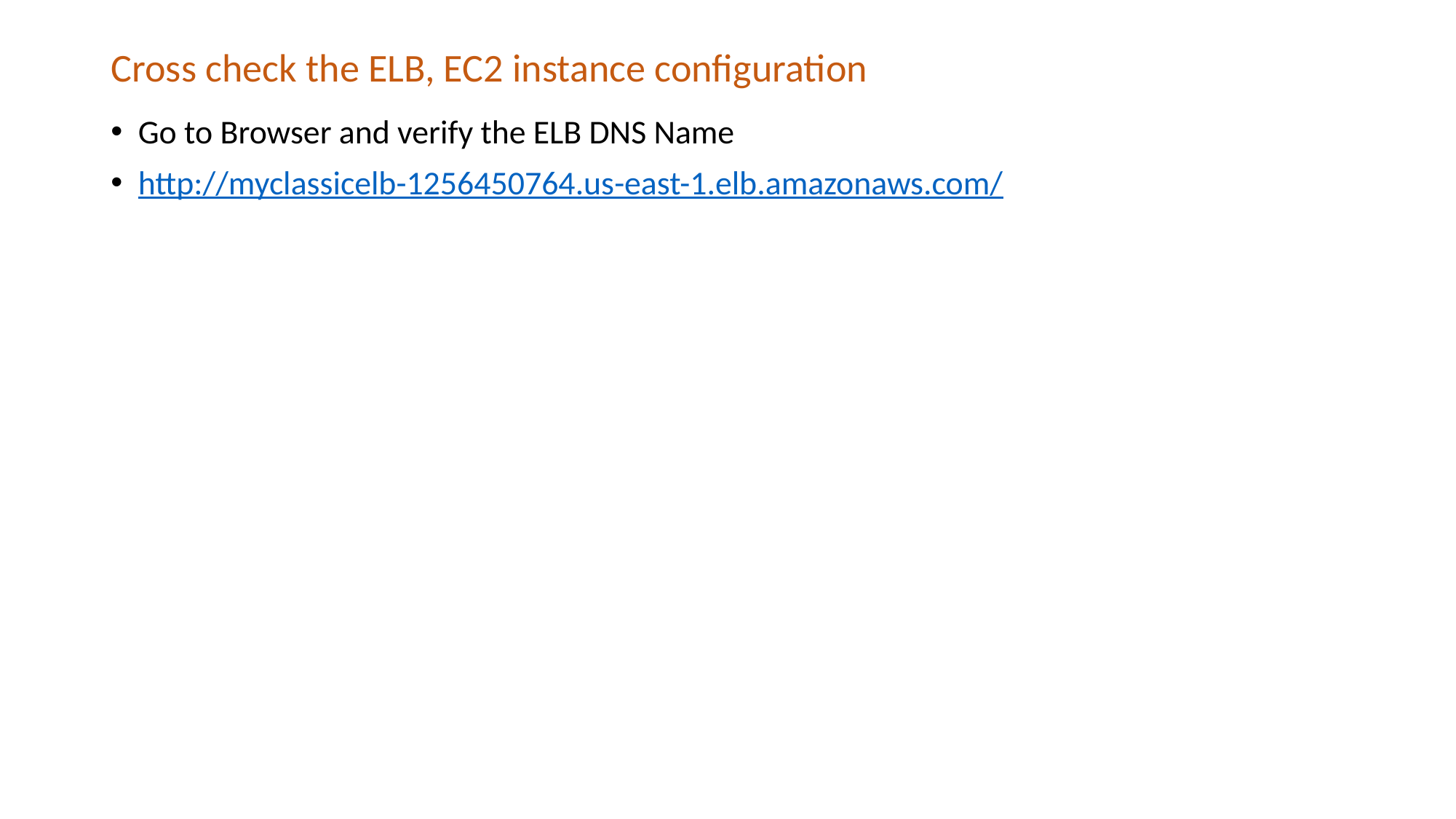

# Cross check the ELB, EC2 instance configuration
Go to Browser and verify the ELB DNS Name
http://myclassicelb-1256450764.us-east-1.elb.amazonaws.com/